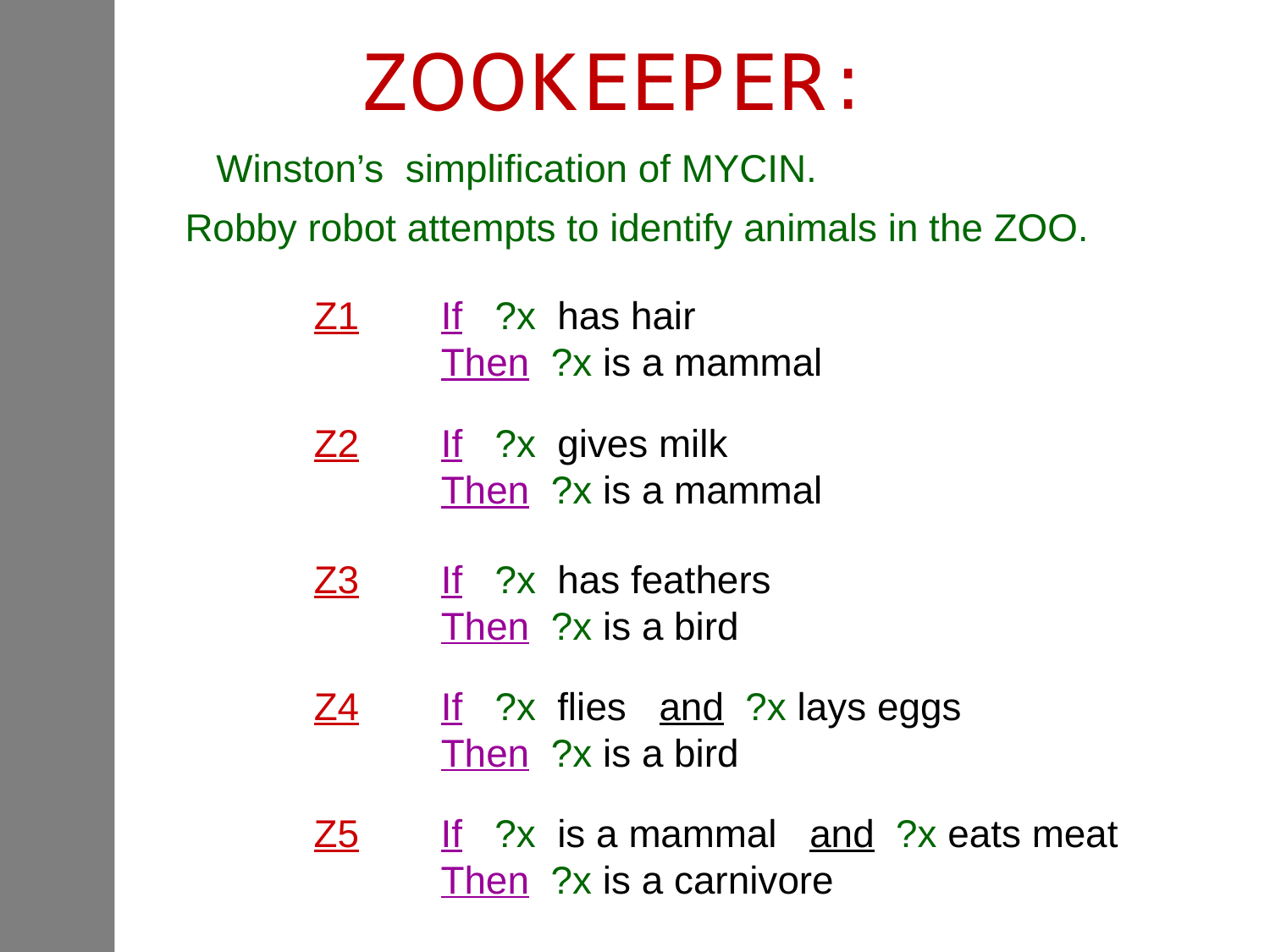

# ZOOKEEPER:
Winston’s  simplification of MYCIN.
Robby robot attempts to identify animals in the ZOO.
Z1	If   ?x  has hair
	Then  ?x is a mammal
Z2	If   ?x  gives milk
	Then  ?x is a mammal
Z3	If   ?x  has feathers
	Then  ?x is a bird
Z4	If   ?x  flies   and  ?x lays eggs
	Then  ?x is a bird
Z5	If   ?x  is a mammal   and  ?x eats meat
	Then  ?x is a carnivore